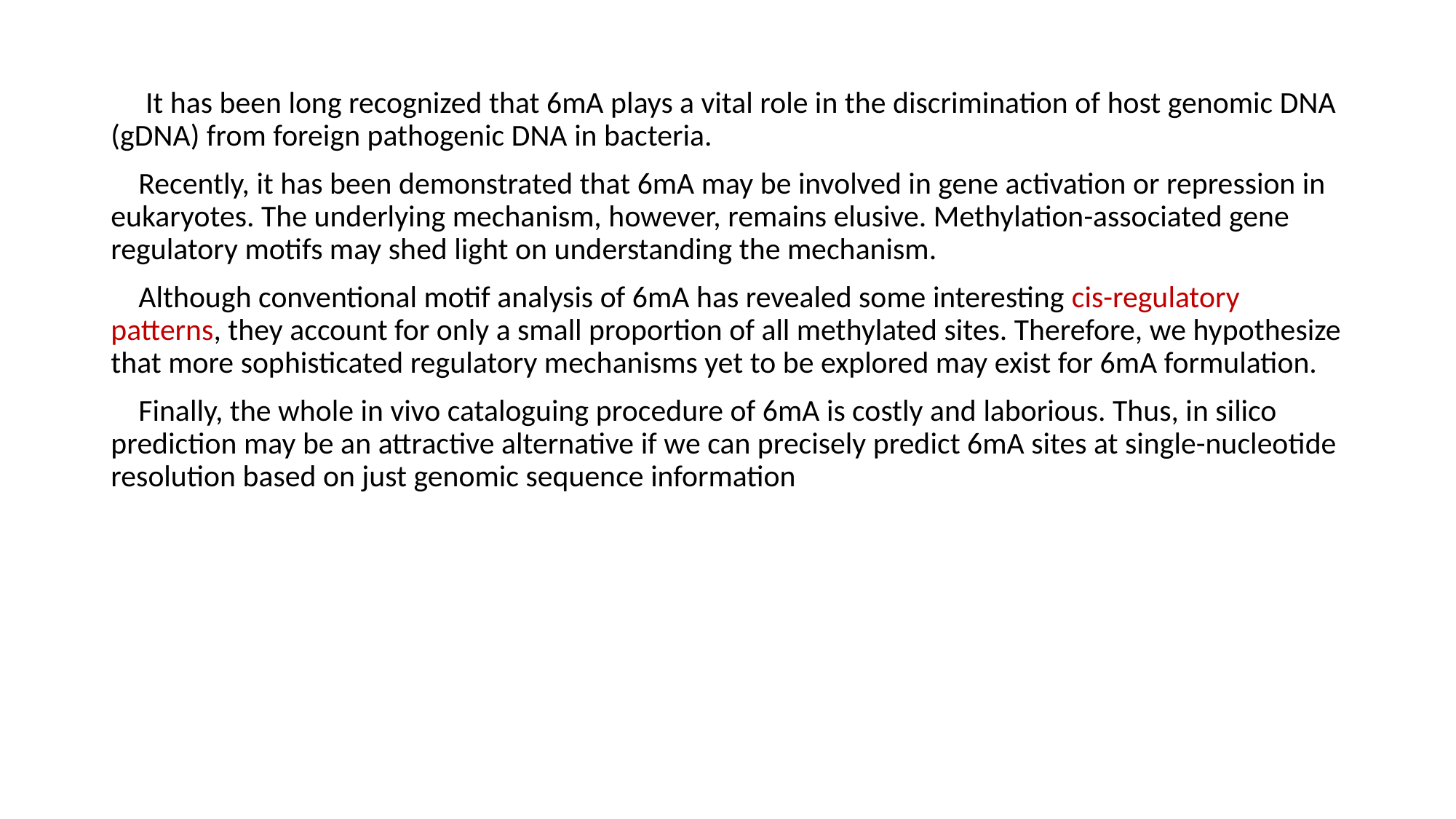

It has been long recognized that 6mA plays a vital role in the discrimination of host genomic DNA (gDNA) from foreign pathogenic DNA in bacteria.
    Recently, it has been demonstrated that 6mA may be involved in gene activation or repression in eukaryotes. The underlying mechanism, however, remains elusive. Methylation-associated gene regulatory motifs may shed light on understanding the mechanism.
    Although conventional motif analysis of 6mA has revealed some interesting cis-regulatory patterns, they account for only a small proportion of all methylated sites. Therefore, we hypothesize that more sophisticated regulatory mechanisms yet to be explored may exist for 6mA formulation.
    Finally, the whole in vivo cataloguing procedure of 6mA is costly and laborious. Thus, in silico prediction may be an attractive alternative if we can precisely predict 6mA sites at single-nucleotide resolution based on just genomic sequence information